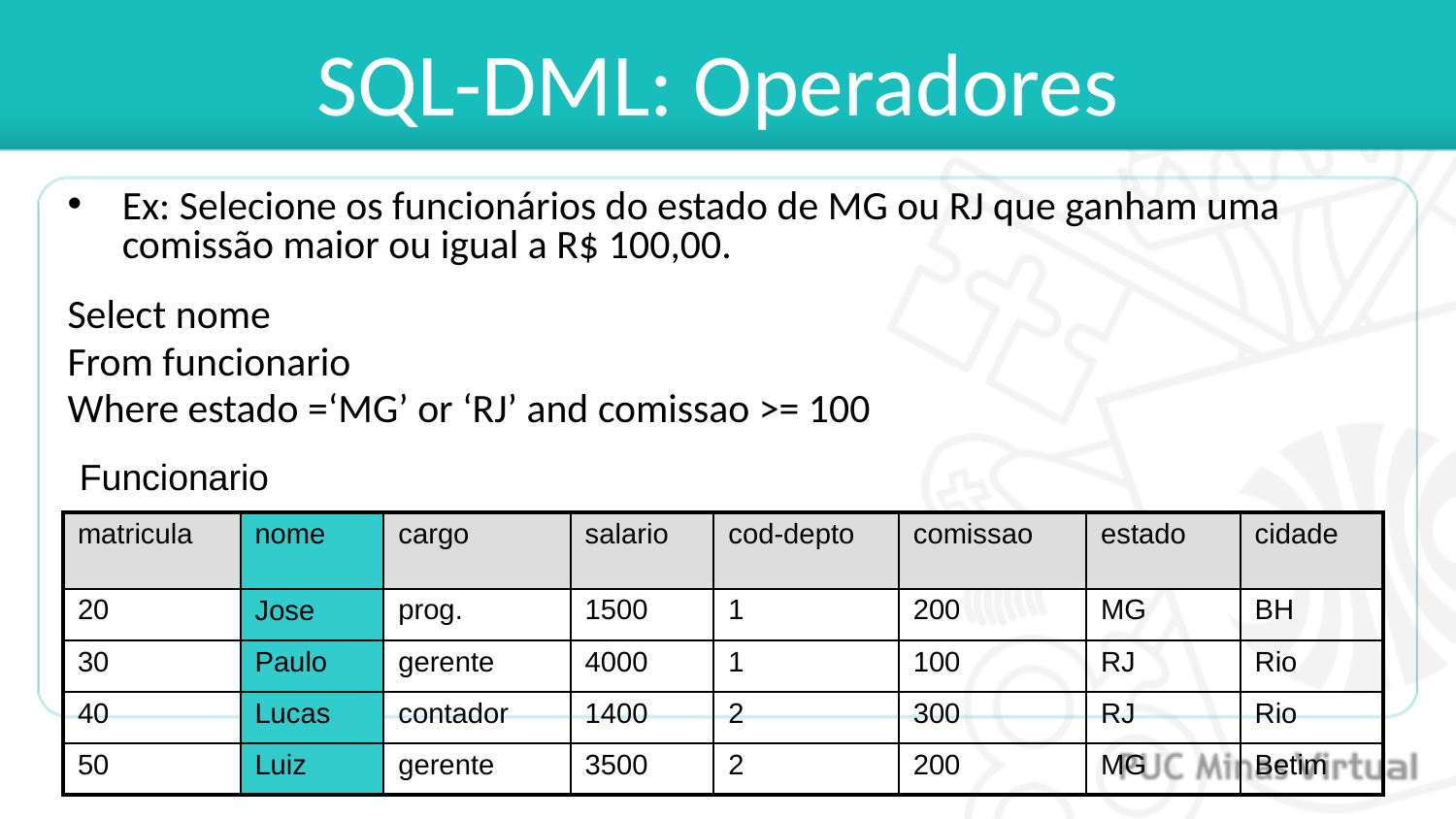

SQL-DML: Operadores
#
Ex: Selecione os funcionários do estado de MG ou RJ que ganham uma comissão maior ou igual a R$ 100,00.

Select nome
From funcionario
Where estado =‘MG’ or ‘RJ’ and comissao >= 100
Funcionario
| matricula | nome | cargo | salario | cod-depto | comissao | estado | cidade |
| --- | --- | --- | --- | --- | --- | --- | --- |
| 20 | Jose | prog. | 1500 | 1 | 200 | MG | BH |
| 30 | Paulo | gerente | 4000 | 1 | 100 | RJ | Rio |
| 40 | Lucas | contador | 1400 | 2 | 300 | RJ | Rio |
| 50 | Luiz | gerente | 3500 | 2 | 200 | MG | Betim |